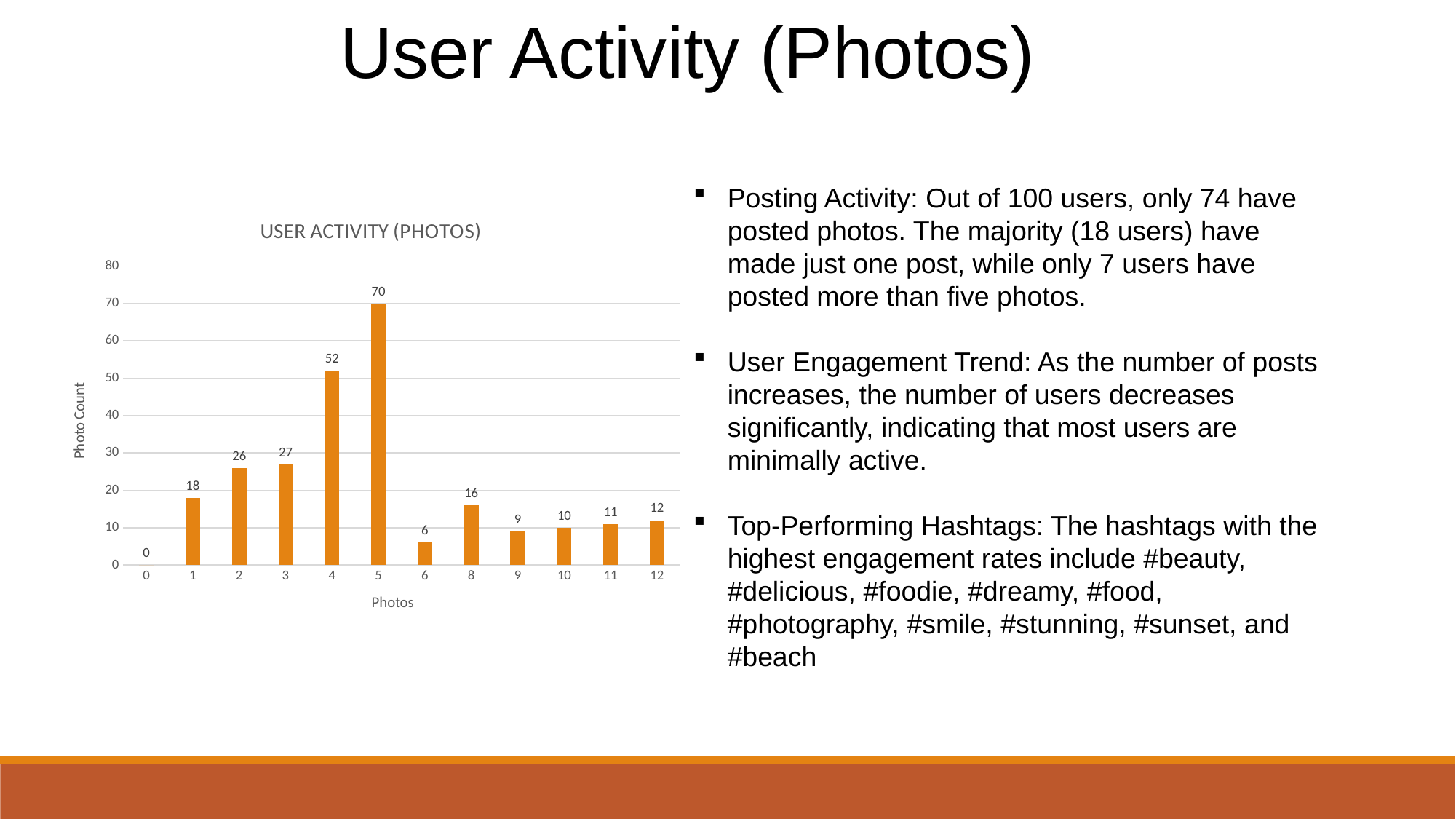

User Activity (Photos)
Posting Activity: Out of 100 users, only 74 have posted photos. The majority (18 users) have made just one post, while only 7 users have posted more than five photos.

User Engagement Trend: As the number of posts increases, the number of users decreases significantly, indicating that most users are minimally active.

Top-Performing Hashtags: The hashtags with the highest engagement rates include #beauty, #delicious, #foodie, #dreamy, #food, #photography, #smile, #stunning, #sunset, and #beach

### Chart: USER ACTIVITY (PHOTOS)

| Category | Total |
|---|---|
| 0 | 0.0 |
| 1 | 18.0 |
| 2 | 26.0 |
| 3 | 27.0 |
| 4 | 52.0 |
| 5 | 70.0 |
| 6 | 6.0 |
| 8 | 16.0 |
| 9 | 9.0 |
| 10 | 10.0 |
| 11 | 11.0 |
| 12 | 12.0 |